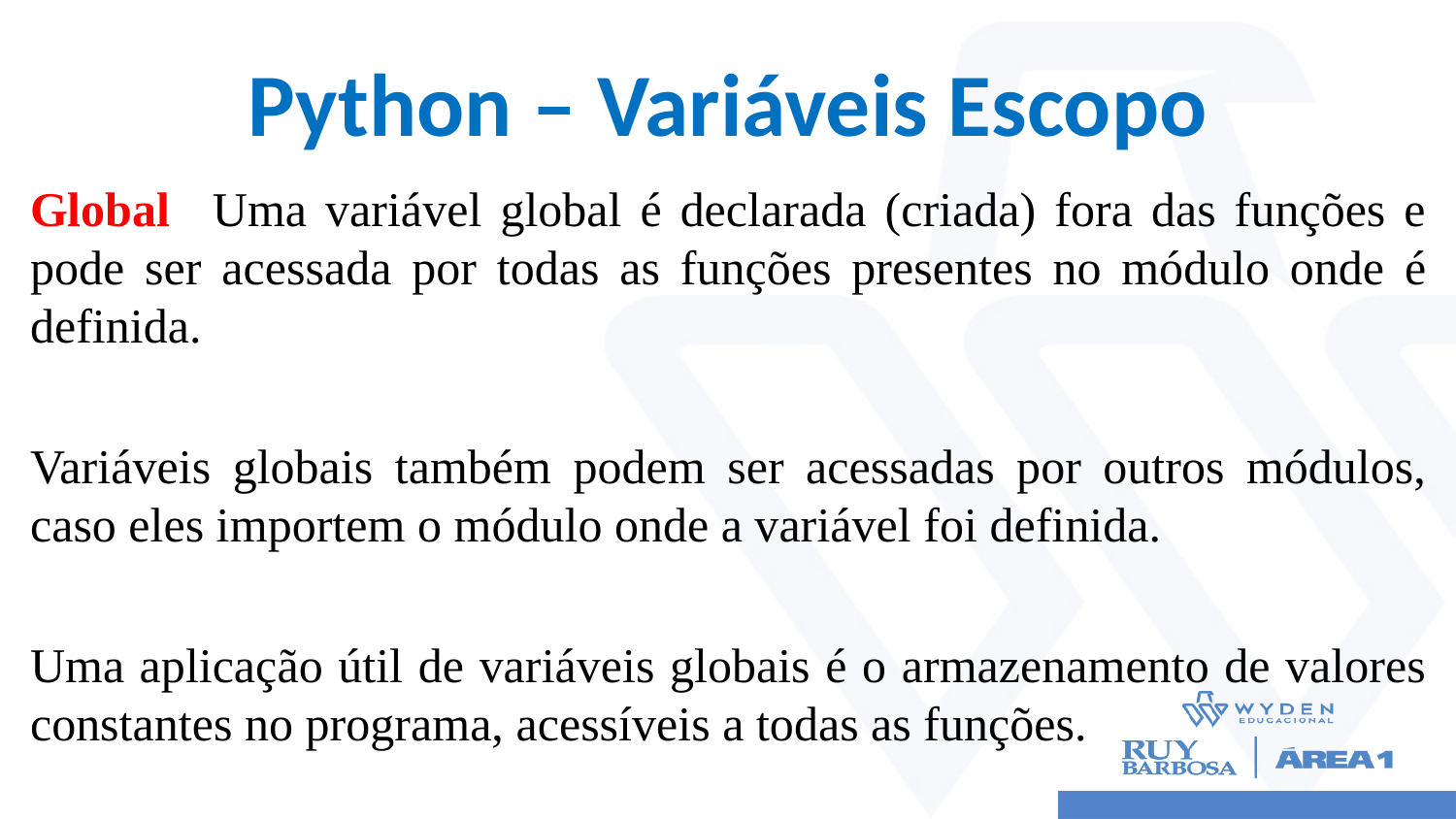

# Python – Variáveis Escopo
Global	  Uma variável global é declarada (criada) fora das funções e pode ser acessada por todas as funções presentes no módulo onde é definida.

Variáveis globais também podem ser acessadas por outros módulos, caso eles importem o módulo onde a variável foi definida.

Uma aplicação útil de variáveis globais é o armazenamento de valores constantes no programa, acessíveis a todas as funções.